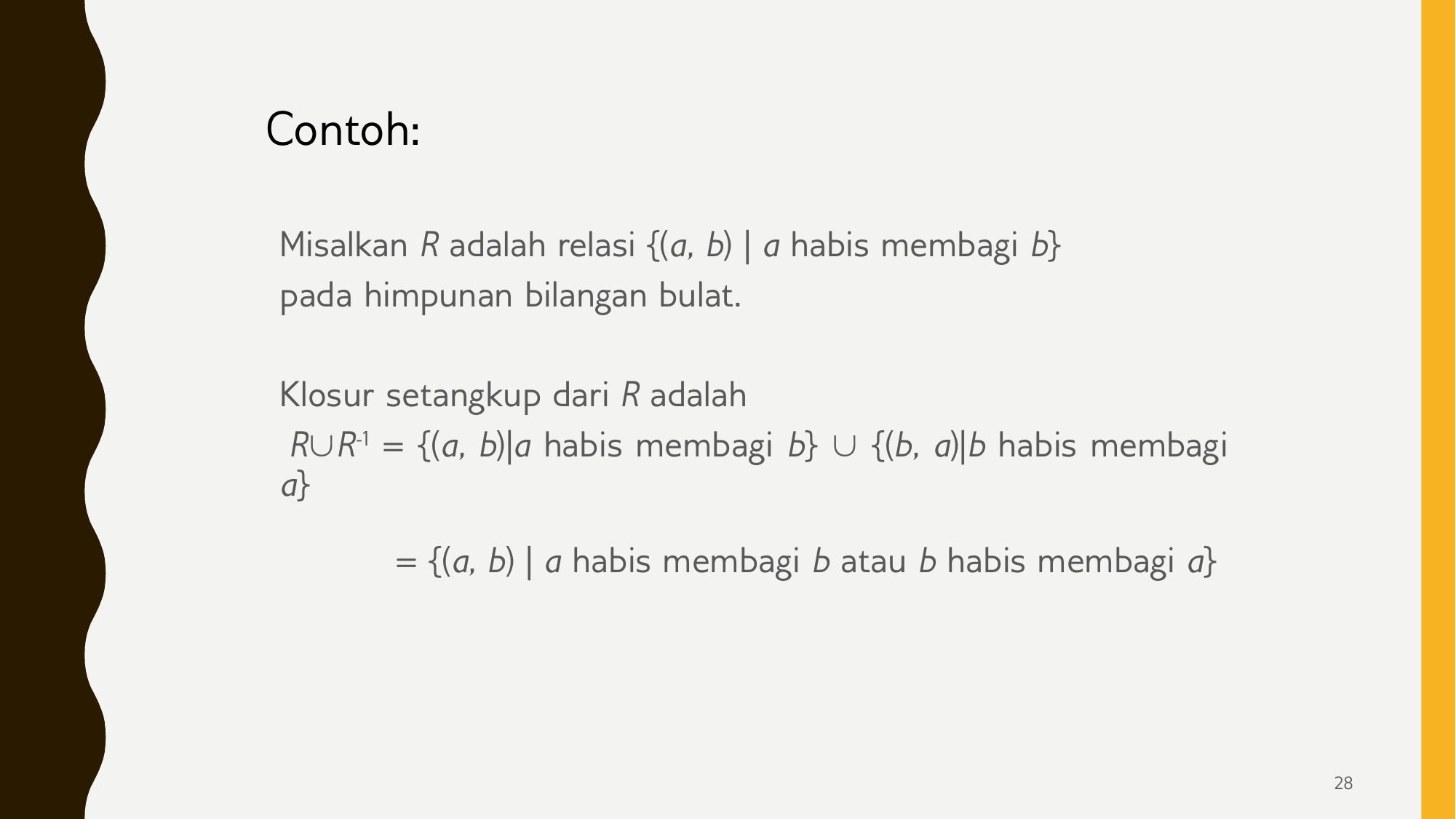

Contoh:

	Misalkan R adalah relasi {(a, b) | a habis membagi b}
	pada himpunan bilangan bulat.

	Klosur setangkup dari R adalah
   R∪R-1 = {(a, b)|a habis membagi b} ∪ {(b, a)|b habis membagi a}
             = {(a, b) | a habis membagi b atau b habis membagi a}

28